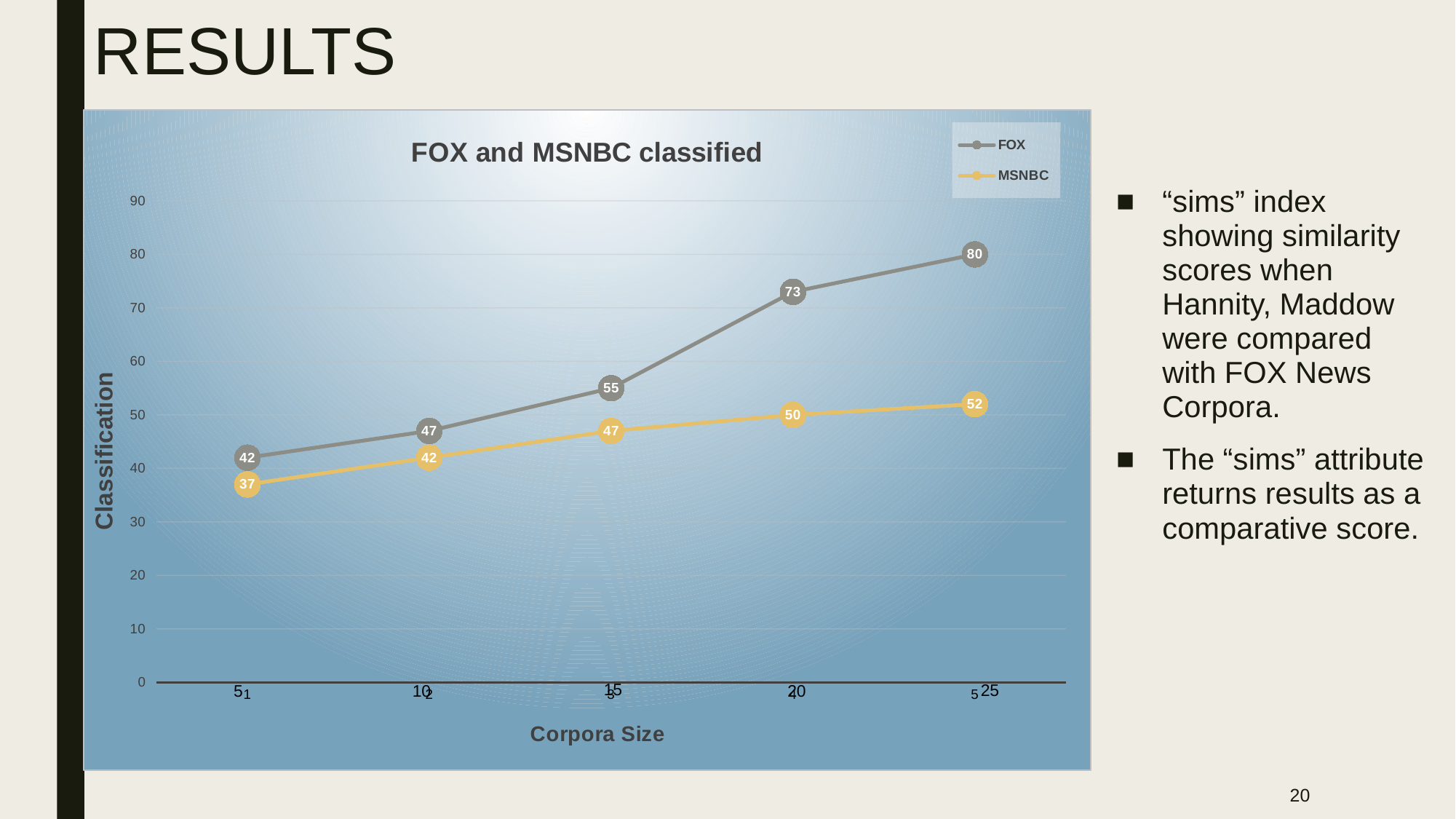

# RESULTS

### Chart: FOX and MSNBC classified

| Category |  |  |
|---|---|---|
“sims” index showing similarity scores when Hannity, Maddow were compared with FOX News Corpora.
The “sims” attribute returns results as a comparative score.

20